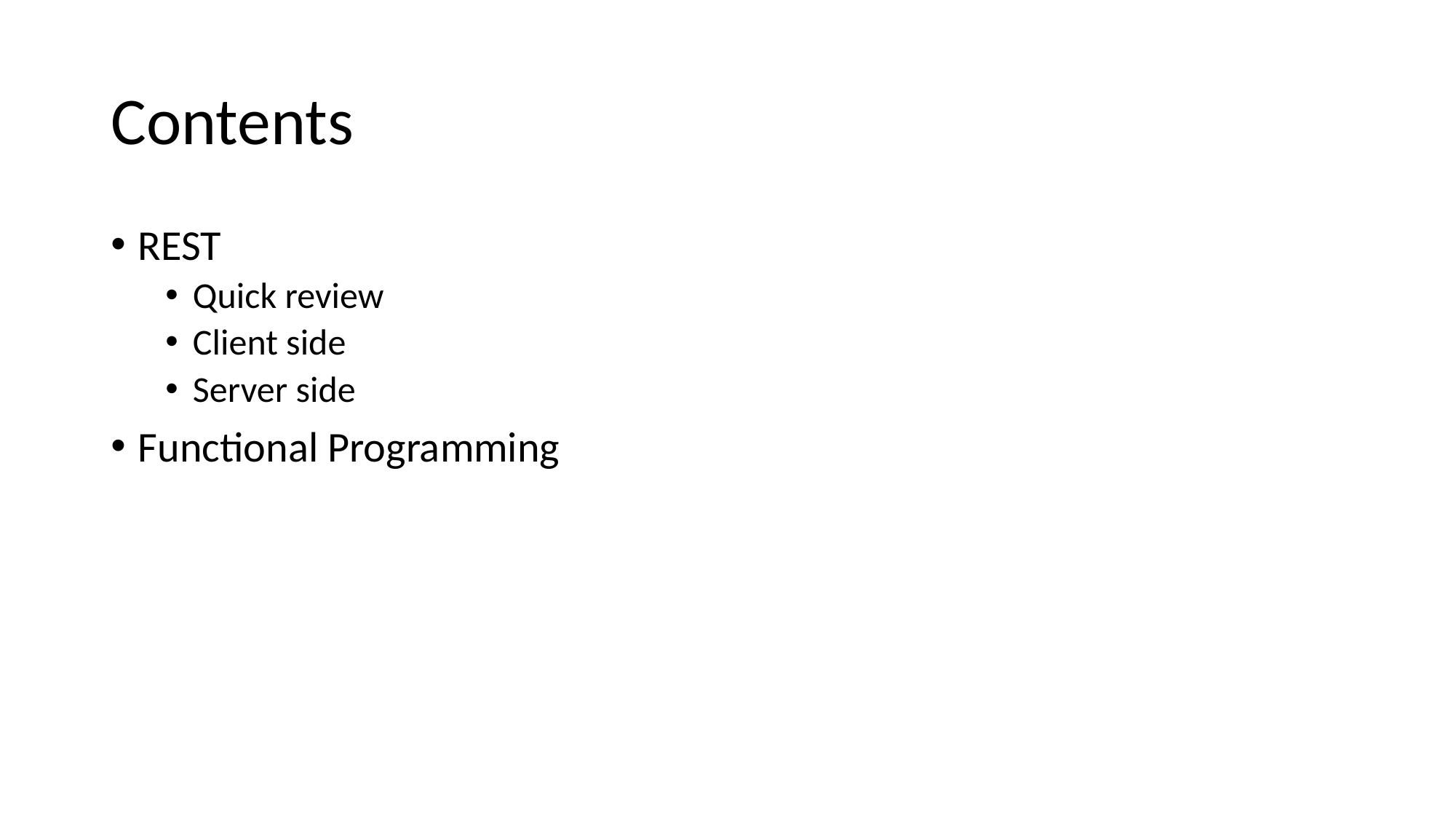

# Contents
REST
Quick review
Client side
Server side
Functional Programming